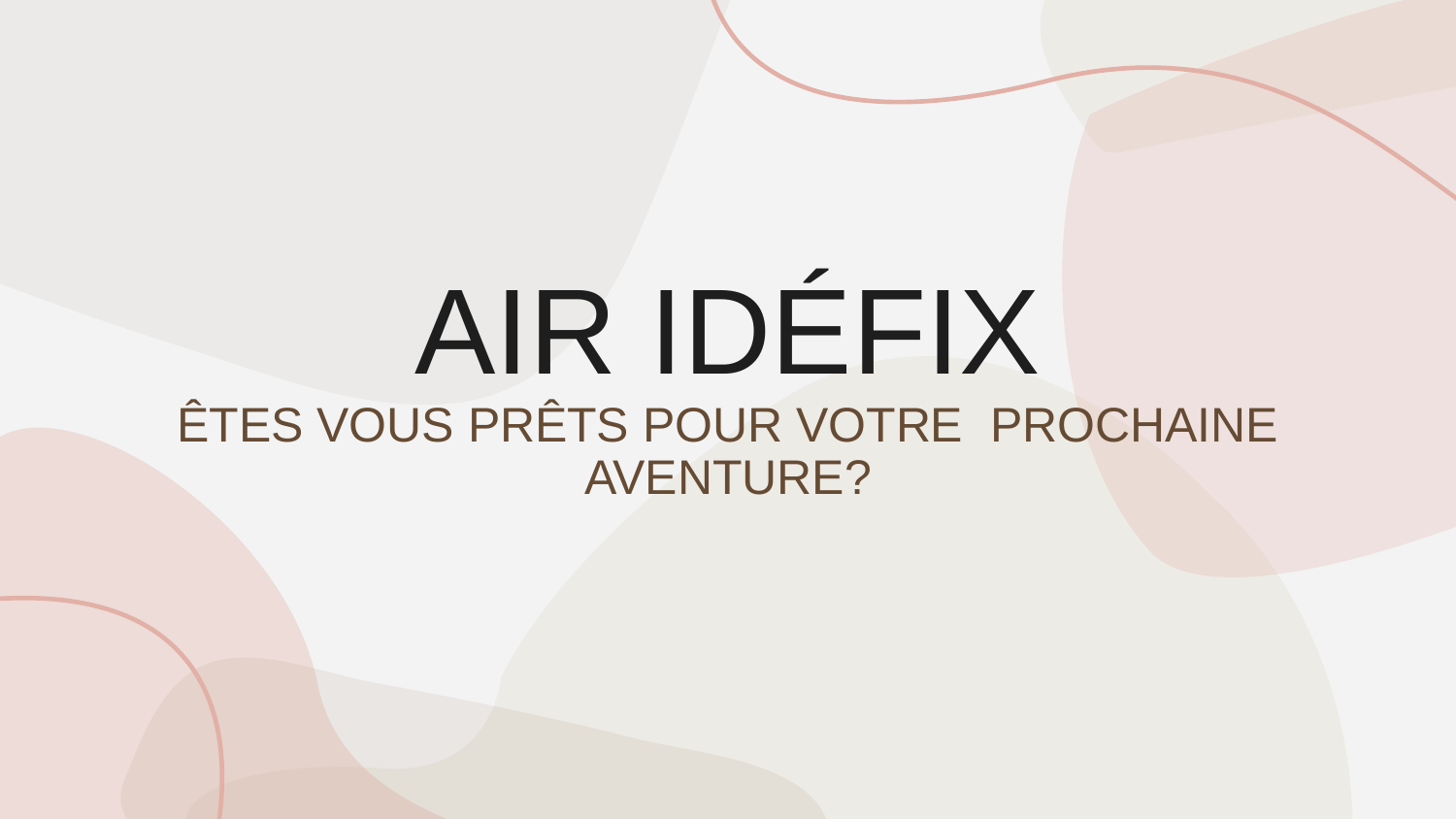

# AIR IDÉFIX ÊTES VOUS PRÊTS POUR VOTRE  PROCHAINE AVENTURE?